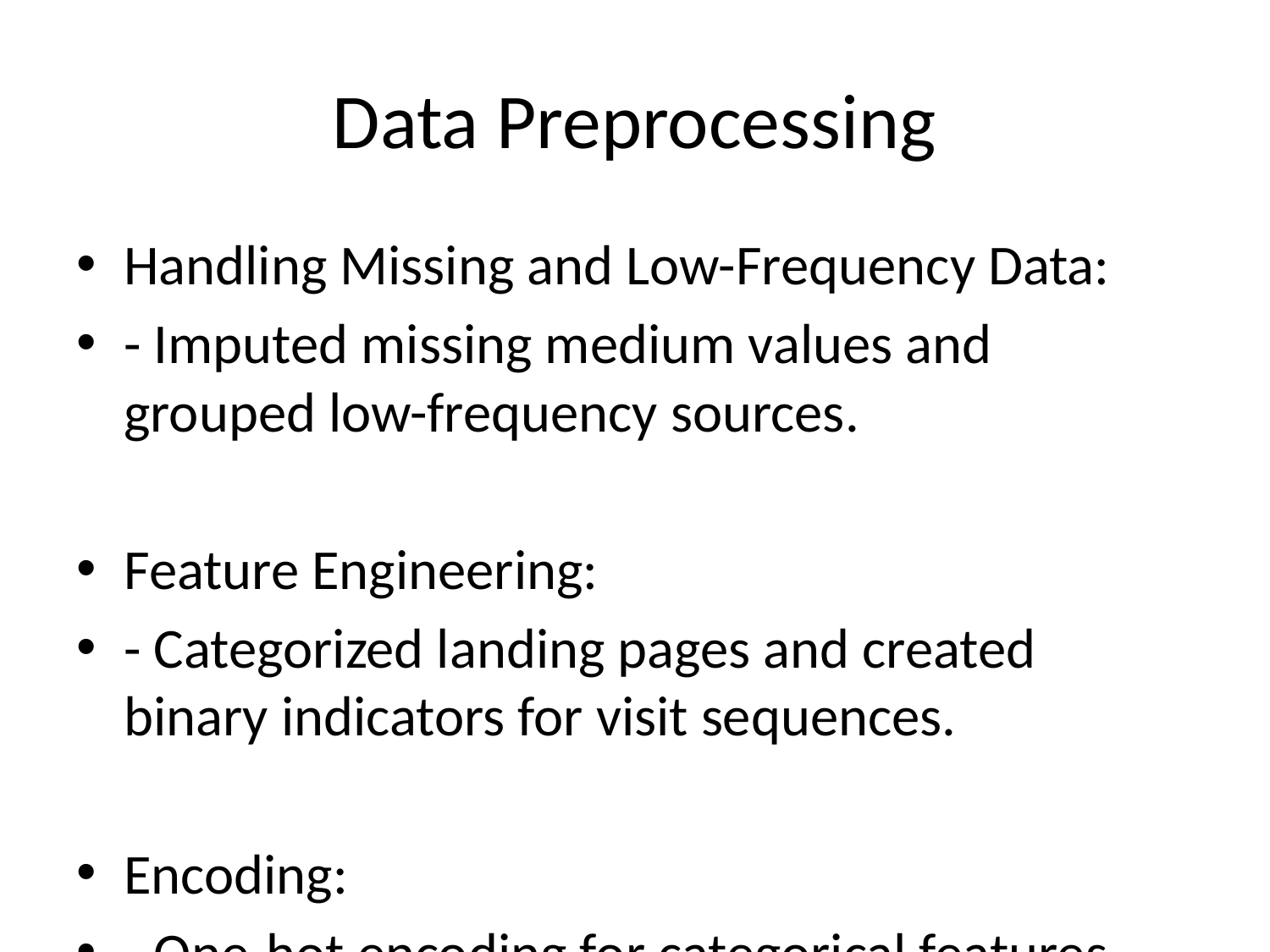

# Data Preprocessing
Handling Missing and Low-Frequency Data:
- Imputed missing medium values and grouped low-frequency sources.

Feature Engineering:
- Categorized landing pages and created binary indicators for visit sequences.

Encoding:
- One-hot encoding for categorical features with <10 levels.
- Target encoding for categorical features with >10 levels.